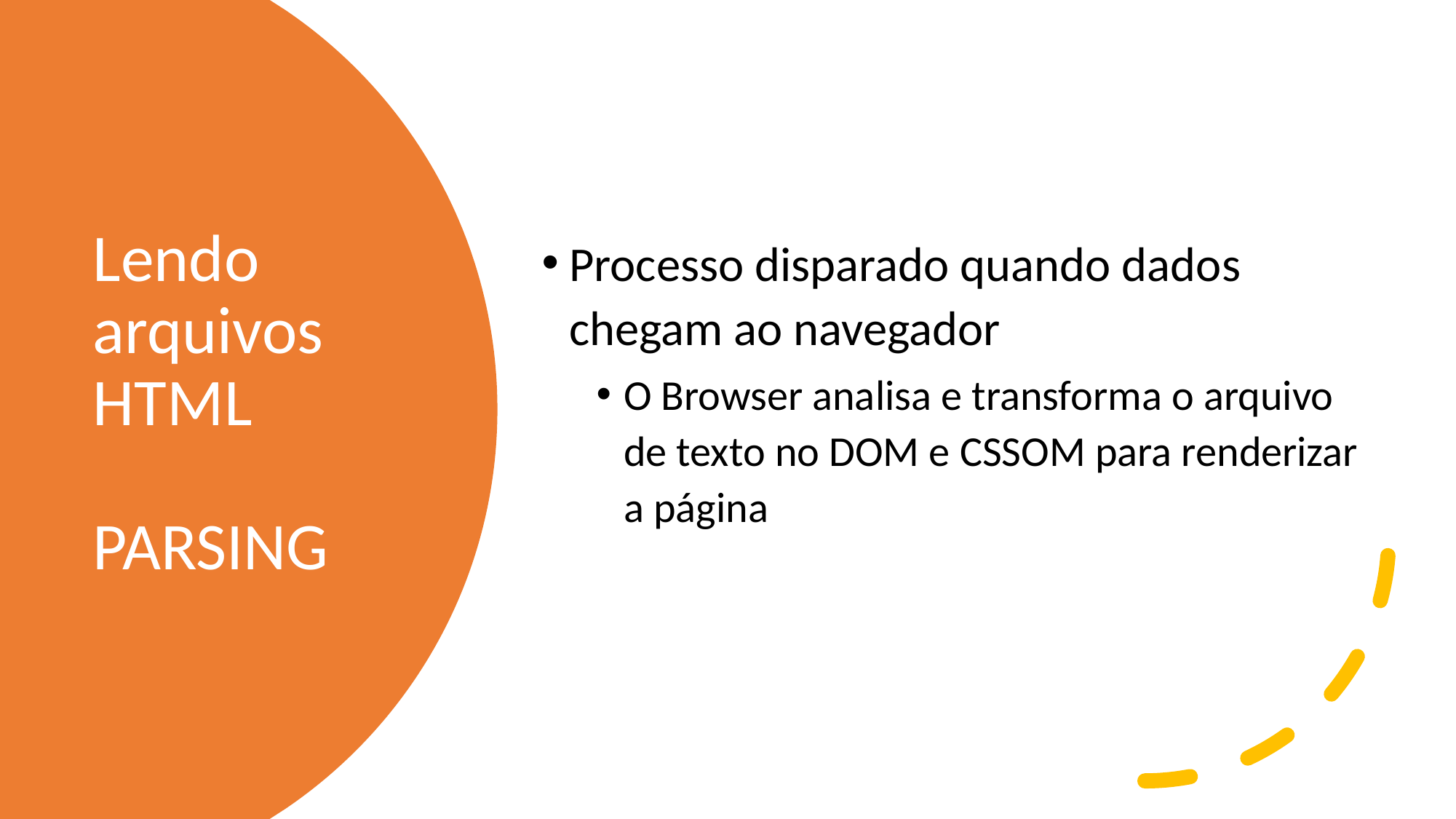

Processo disparado quando dados chegam ao navegador
O Browser analisa e transforma o arquivo de texto no DOM e CSSOM para renderizar a página
# Lendo arquivos HTML PARSING